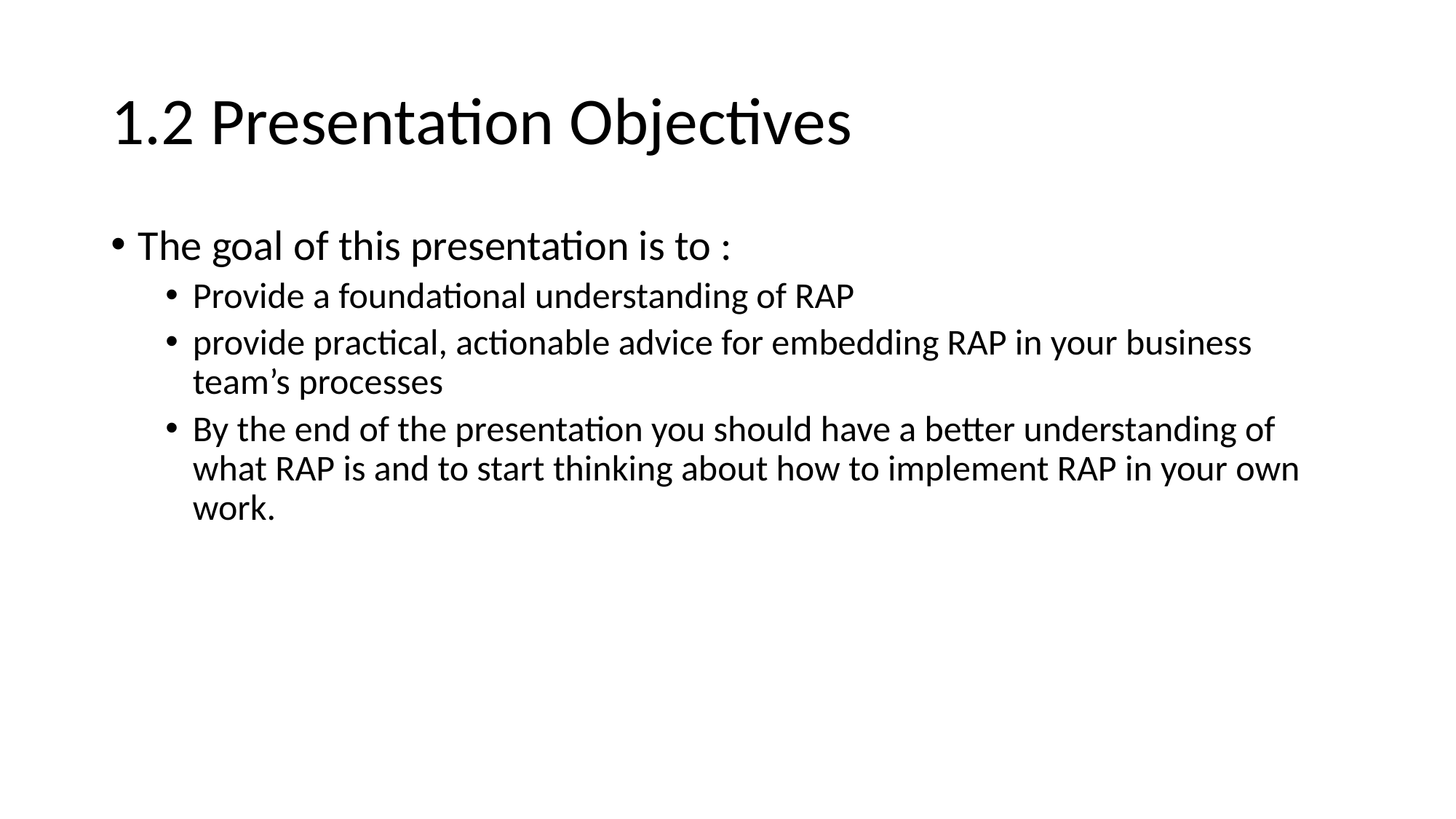

# 1.2 Presentation Objectives
The goal of this presentation is to :
Provide a foundational understanding of RAP
provide practical, actionable advice for embedding RAP in your business team’s processes
By the end of the presentation you should have a better understanding of what RAP is and to start thinking about how to implement RAP in your own work.